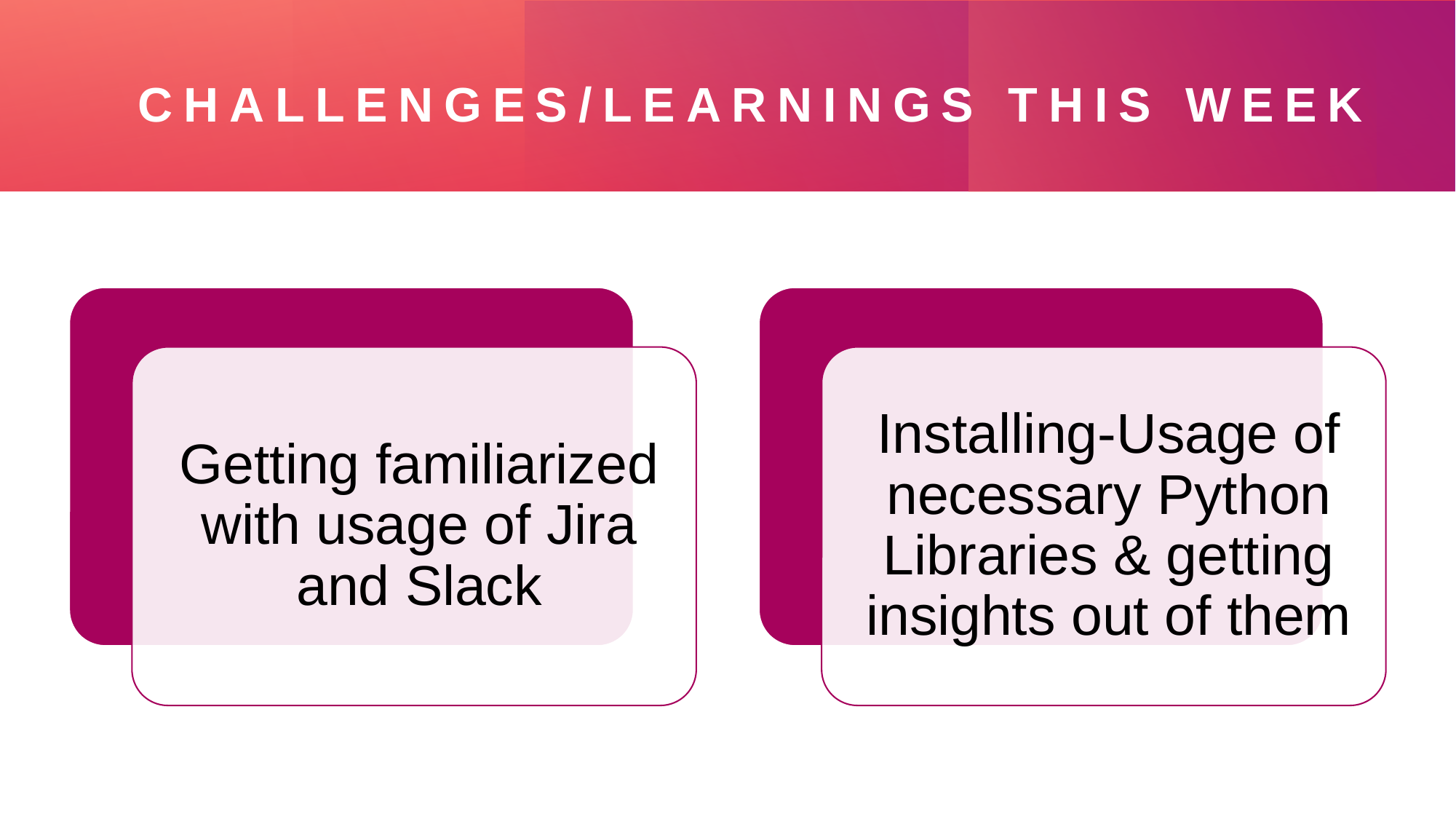

# Challenges/Learnings this week
Getting familiarized with usage of Jira and Slack
Installing-Usage of necessary Python Libraries & getting insights out of them